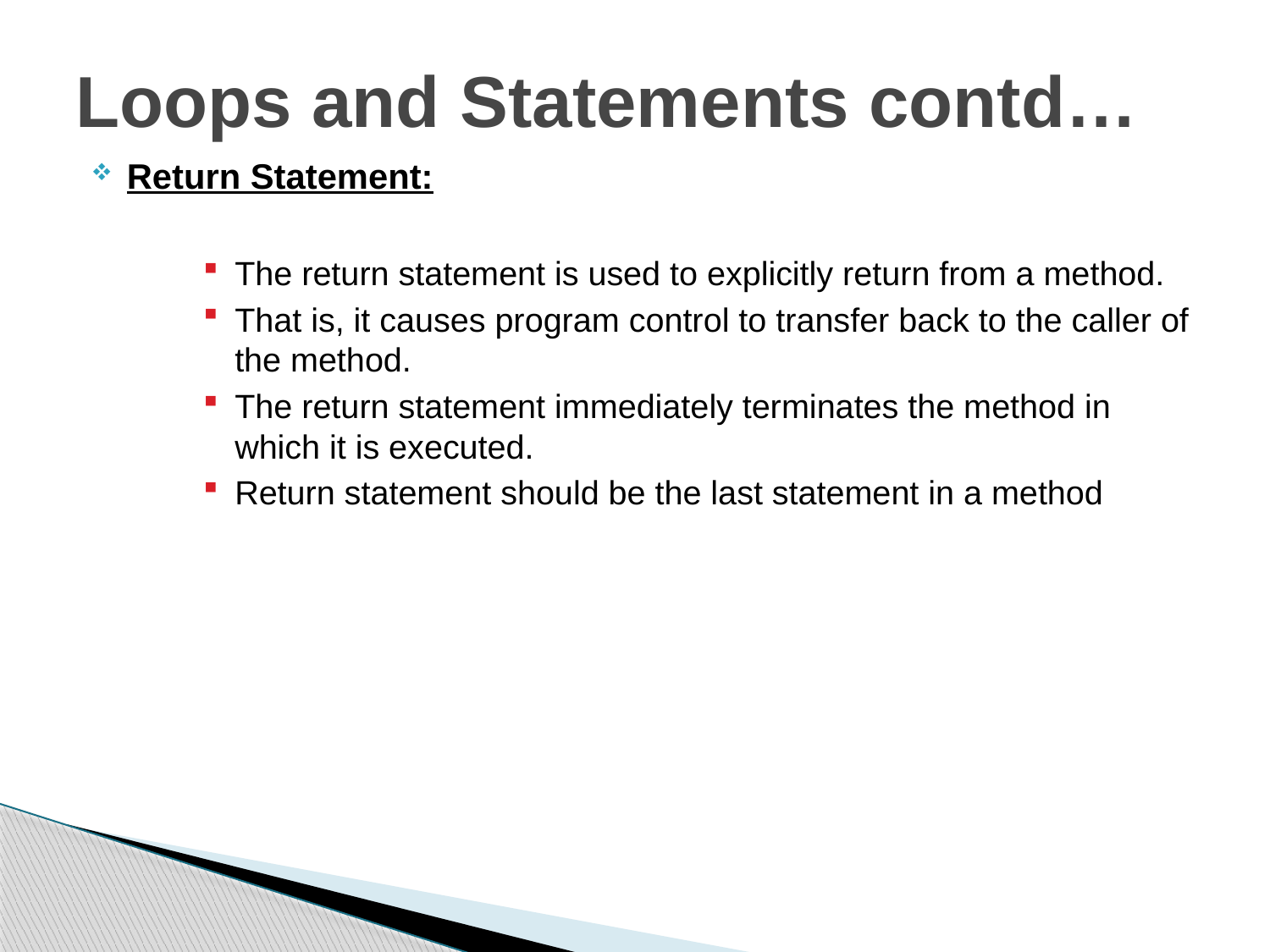

# Loops and Statements contd…
Return Statement:

The return statement is used to explicitly return from a method.
That is, it causes program control to transfer back to the caller of the method.
The return statement immediately terminates the method in which it is executed.
Return statement should be the last statement in a method